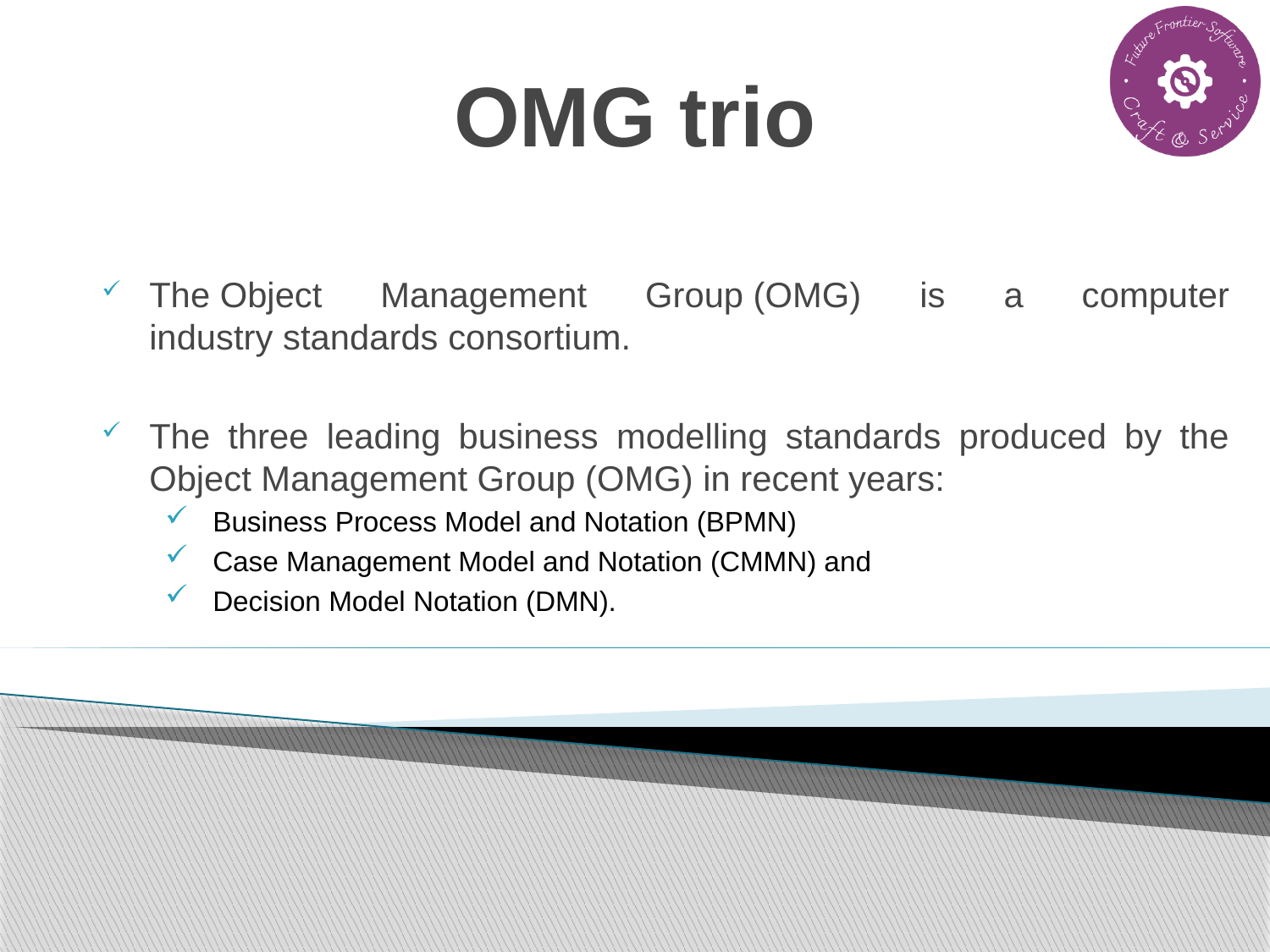

# OMG trio
The Object Management Group (OMG) is a computer industry standards consortium.

The three leading business modelling standards produced by the Object Management Group (OMG) in recent years:
Business Process Model and Notation (BPMN)
Case Management Model and Notation (CMMN) and
Decision Model Notation (DMN).